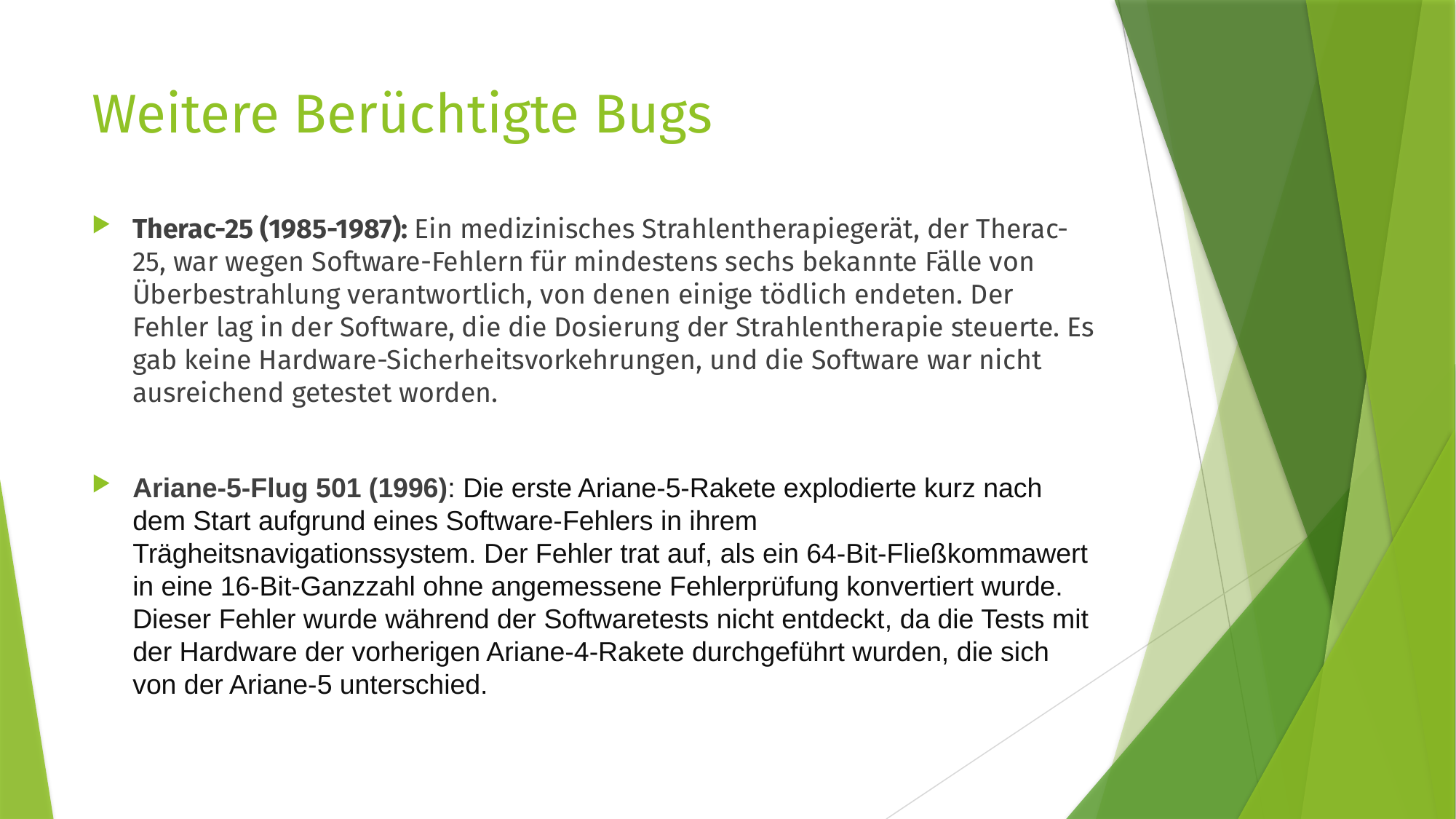

# Weitere Berüchtigte Bugs
Therac-25 (1985-1987): Ein medizinisches Strahlentherapiegerät, der Therac-25, war wegen Software-Fehlern für mindestens sechs bekannte Fälle von Überbestrahlung verantwortlich, von denen einige tödlich endeten. Der Fehler lag in der Software, die die Dosierung der Strahlentherapie steuerte. Es gab keine Hardware-Sicherheitsvorkehrungen, und die Software war nicht ausreichend getestet worden.

Ariane-5-Flug 501 (1996): Die erste Ariane-5-Rakete explodierte kurz nach dem Start aufgrund eines Software-Fehlers in ihrem Trägheitsnavigationssystem. Der Fehler trat auf, als ein 64-Bit-Fließkommawert in eine 16-Bit-Ganzzahl ohne angemessene Fehlerprüfung konvertiert wurde. Dieser Fehler wurde während der Softwaretests nicht entdeckt, da die Tests mit der Hardware der vorherigen Ariane-4-Rakete durchgeführt wurden, die sich von der Ariane-5 unterschied.